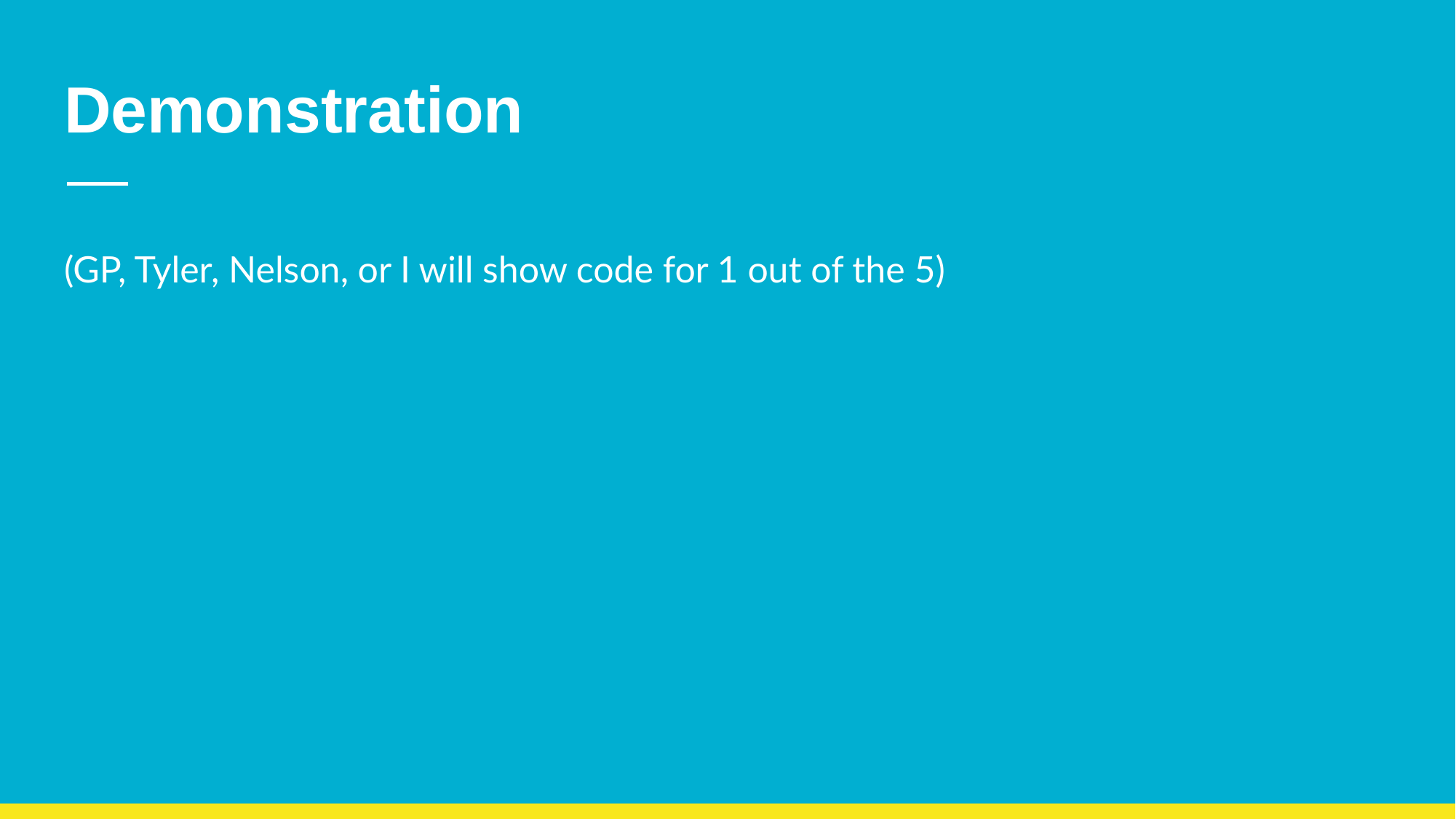

# Demonstration
(GP, Tyler, Nelson, or I will show code for 1 out of the 5)